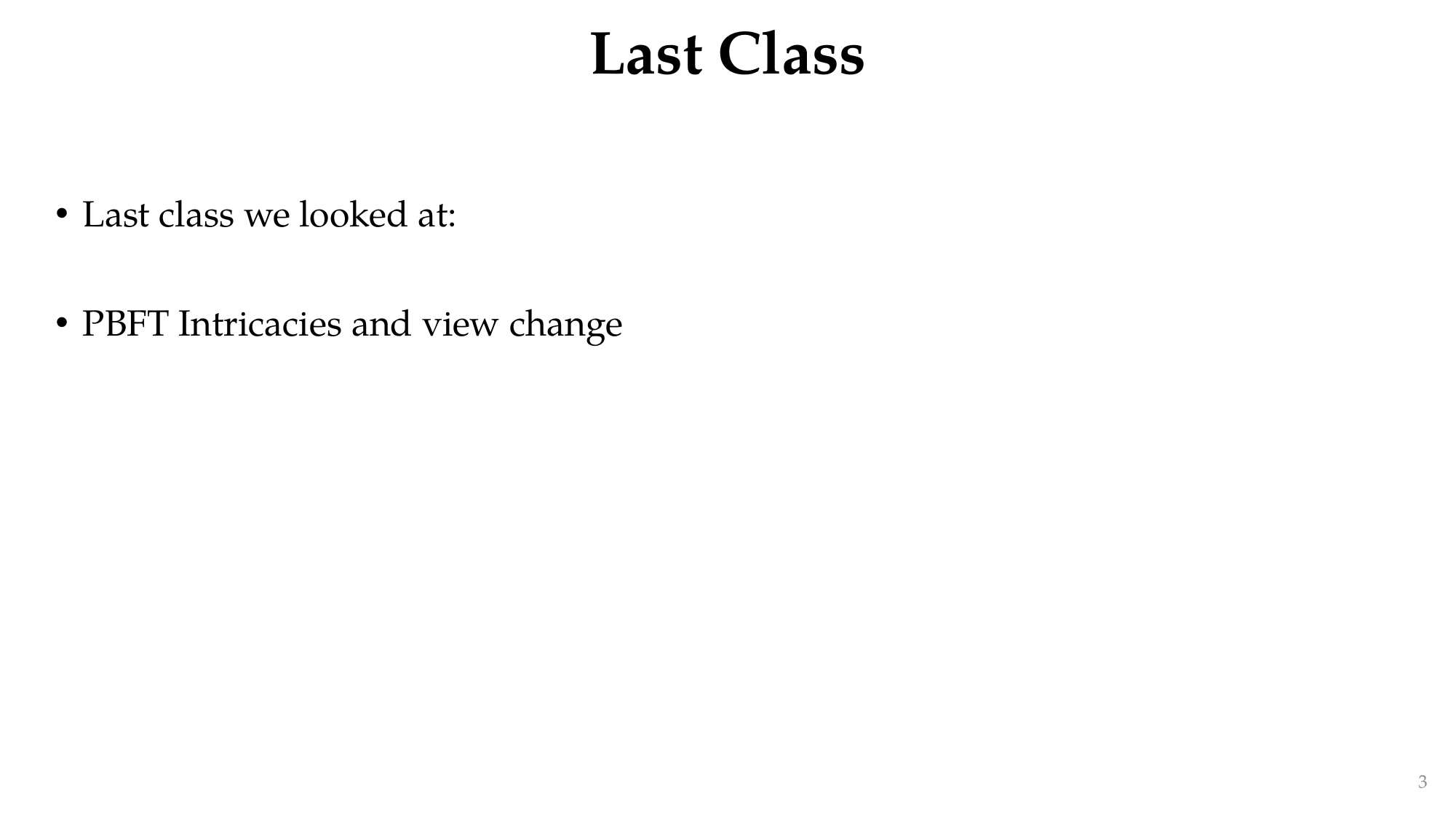

# Last Class
Last class we looked at:

PBFT Intricacies and view change

3